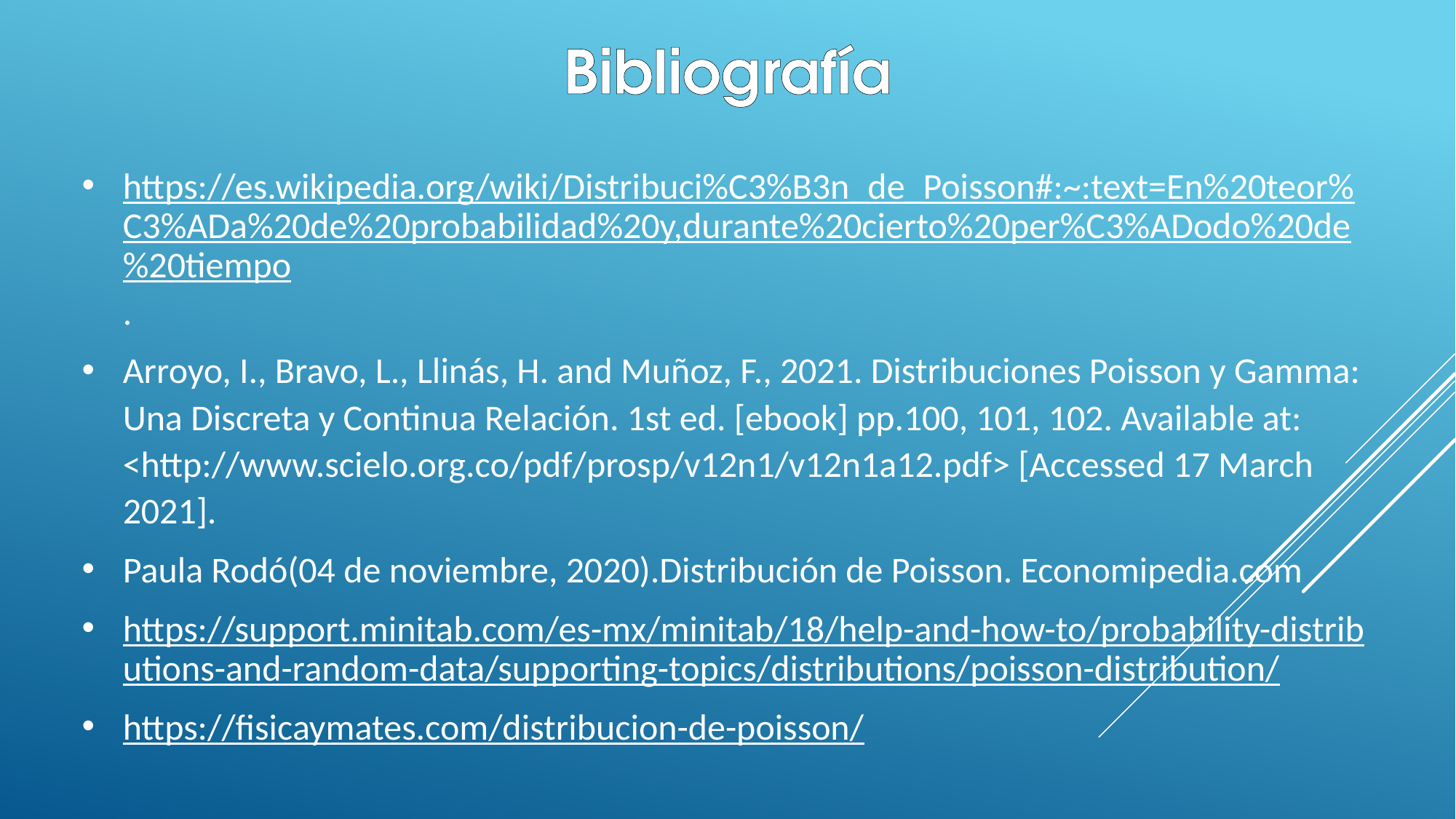

Bibliografía
https://es.wikipedia.org/wiki/Distribuci%C3%B3n_de_Poisson#:~:text=En%20teor%C3%ADa%20de%20probabilidad%20y,durante%20cierto%20per%C3%ADodo%20de%20tiempo.
Arroyo, I., Bravo, L., Llinás, H. and Muñoz, F., 2021. Distribuciones Poisson y Gamma: Una Discreta y Continua Relación. 1st ed. [ebook] pp.100, 101, 102. Available at: <http://www.scielo.org.co/pdf/prosp/v12n1/v12n1a12.pdf> [Accessed 17 March 2021].
Paula Rodó(04 de noviembre, 2020).Distribución de Poisson. Economipedia.com
https://support.minitab.com/es-mx/minitab/18/help-and-how-to/probability-distributions-and-random-data/supporting-topics/distributions/poisson-distribution/
https://fisicaymates.com/distribucion-de-poisson/